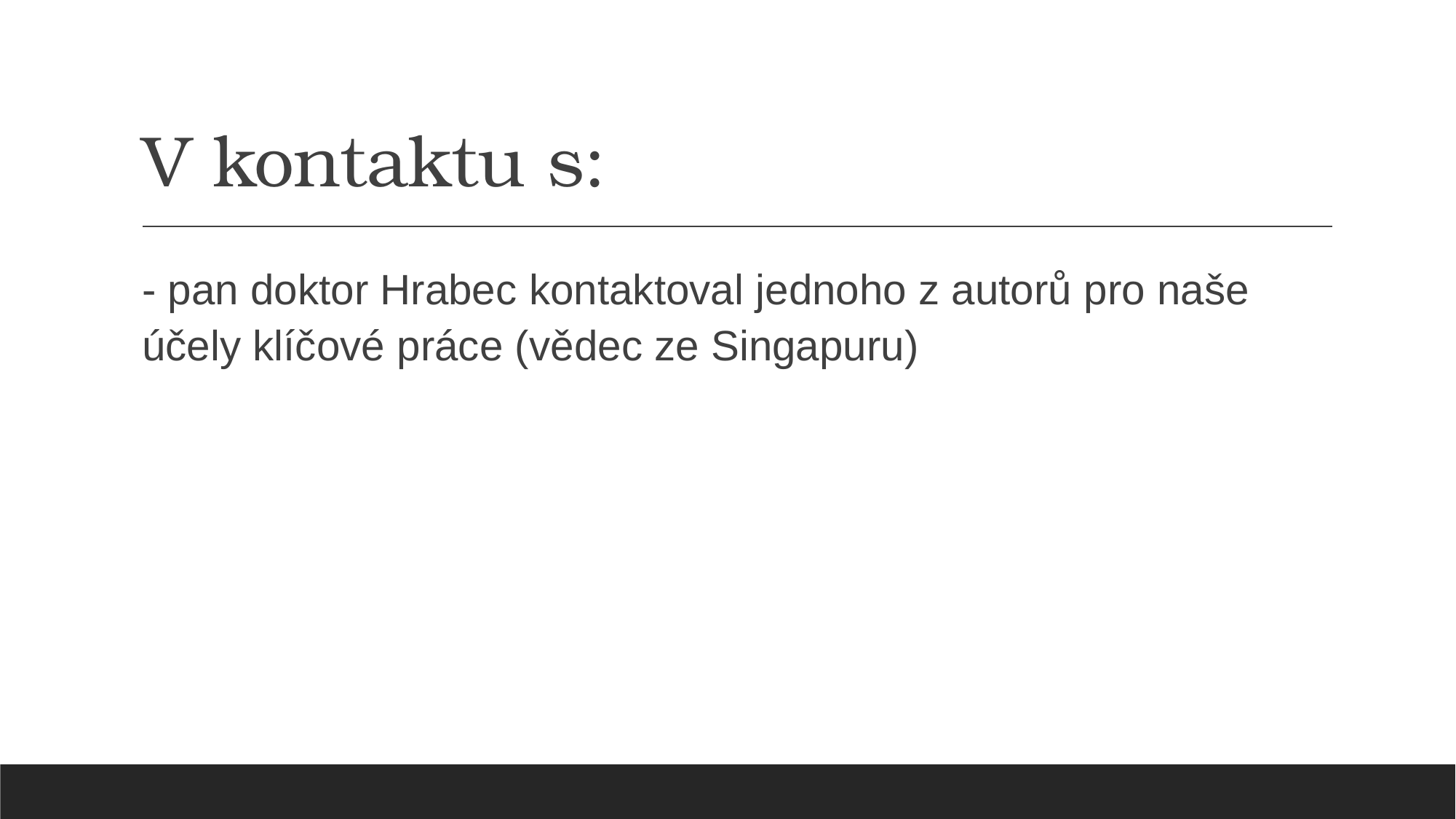

# V kontaktu s:
- pan doktor Hrabec kontaktoval jednoho z autorů pro naše účely klíčové práce (vědec ze Singapuru)